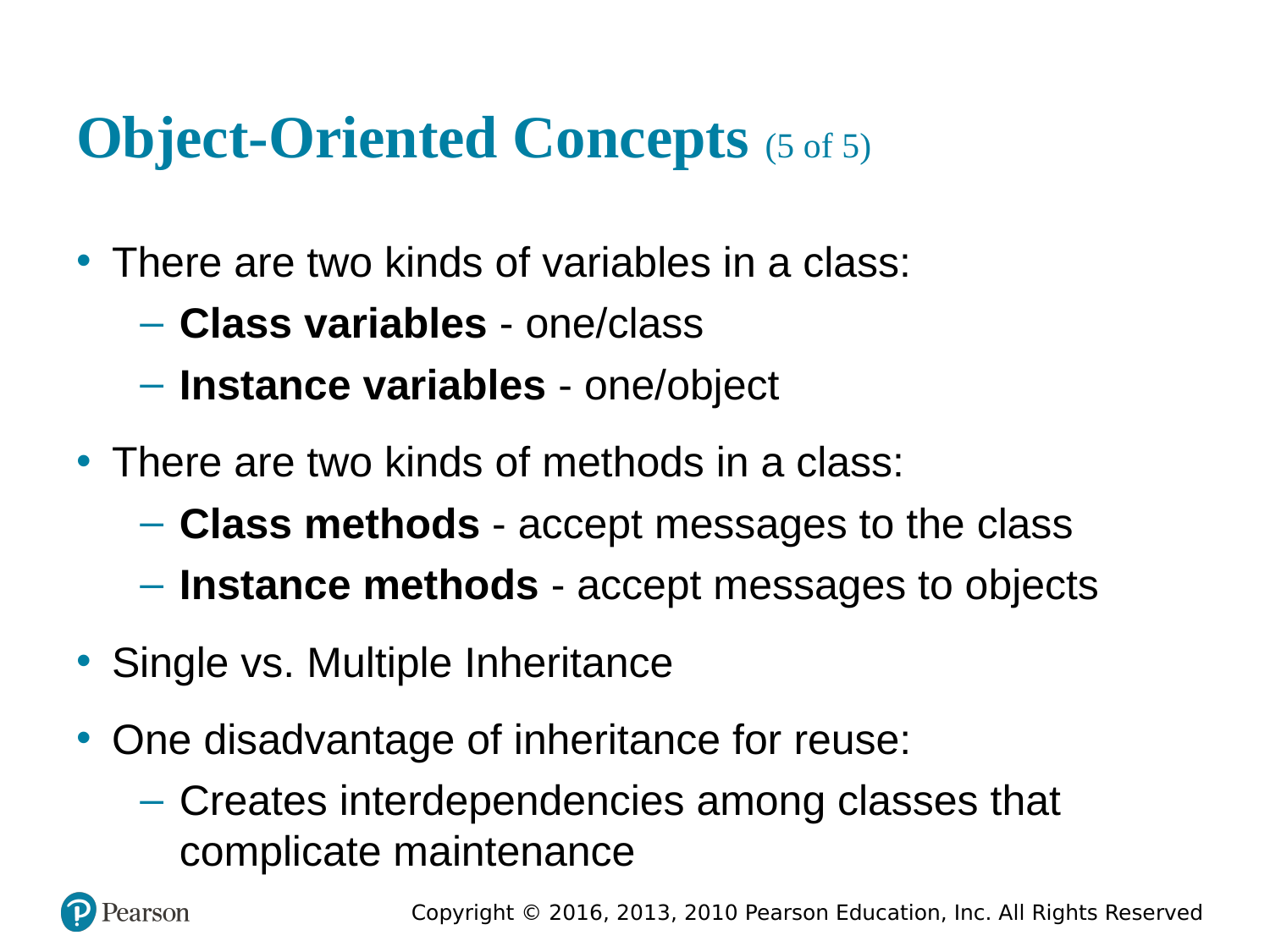

# Object-Oriented Concepts (5 of 5)
There are two kinds of variables in a class:
Class variables - one/class
Instance variables - one/object
There are two kinds of methods in a class:
Class methods - accept messages to the class
Instance methods - accept messages to objects
Single vs. Multiple Inheritance
One disadvantage of inheritance for reuse:
Creates interdependencies among classes that complicate maintenance